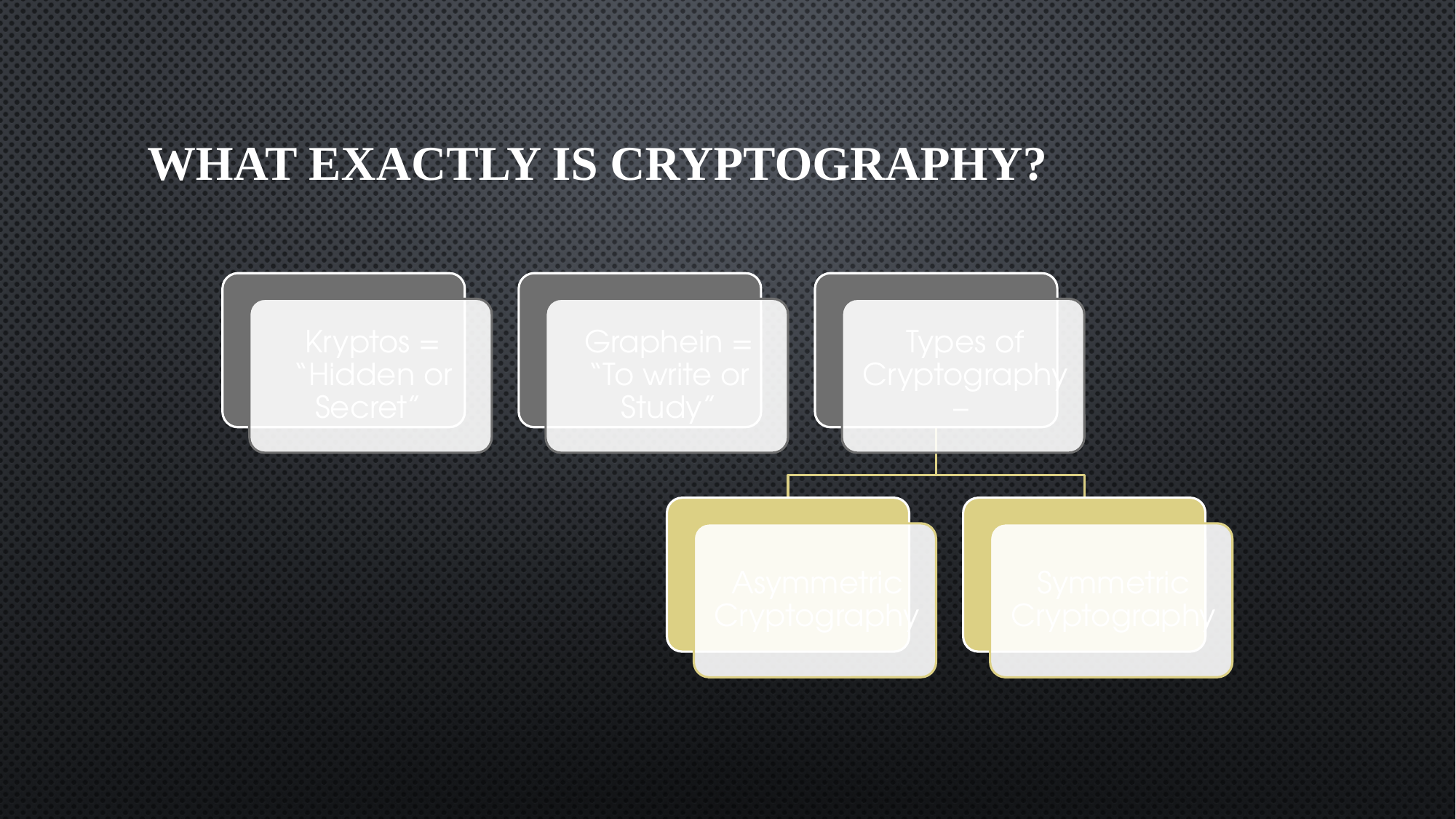

# What Exactly is Cryptography?
Kryptos = “Hidden or Secret”
Graphein = “To write or Study”
Types of Cryptography –
Asymmetric Cryptography
Symmetric Cryptography